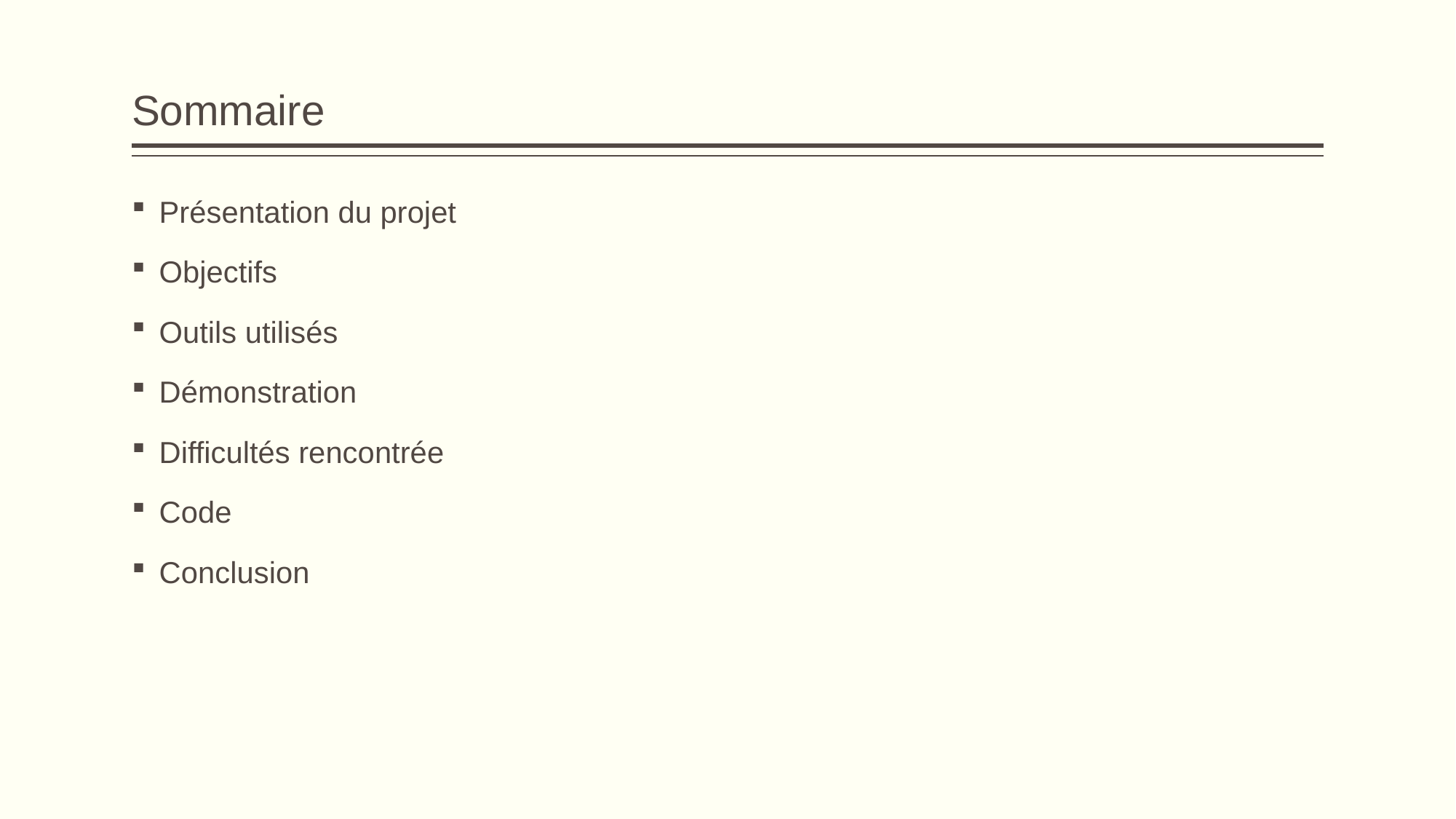

# Sommaire
Présentation du projet
Objectifs
Outils utilisés
Démonstration
Difficultés rencontrée
Code
Conclusion